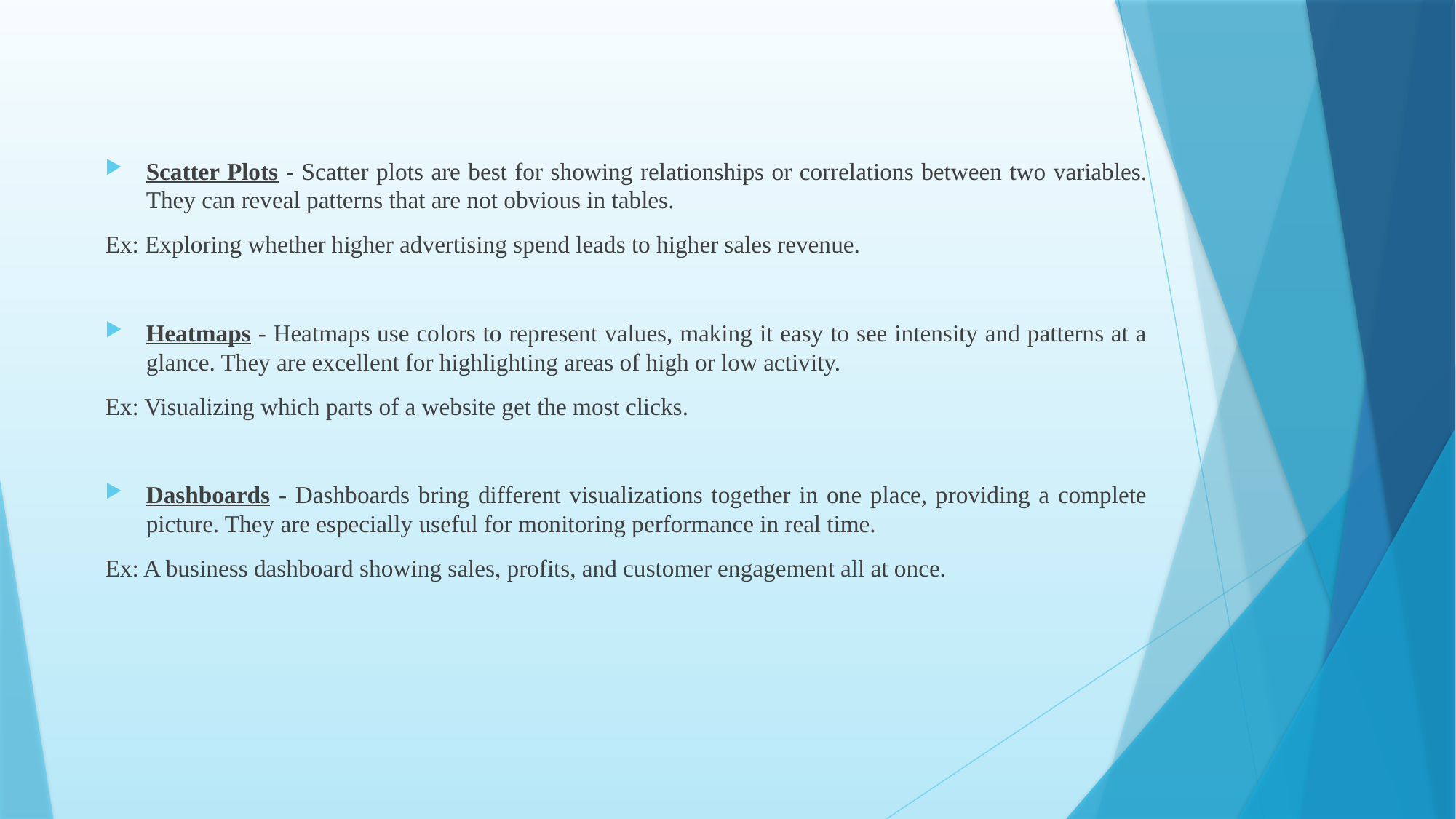

Scatter Plots - Scatter plots are best for showing relationships or correlations between two variables. They can reveal patterns that are not obvious in tables.
Ex: Exploring whether higher advertising spend leads to higher sales revenue.

Heatmaps - Heatmaps use colors to represent values, making it easy to see intensity and patterns at a glance. They are excellent for highlighting areas of high or low activity.
Ex: Visualizing which parts of a website get the most clicks.

Dashboards - Dashboards bring different visualizations together in one place, providing a complete picture. They are especially useful for monitoring performance in real time.
Ex: A business dashboard showing sales, profits, and customer engagement all at once.